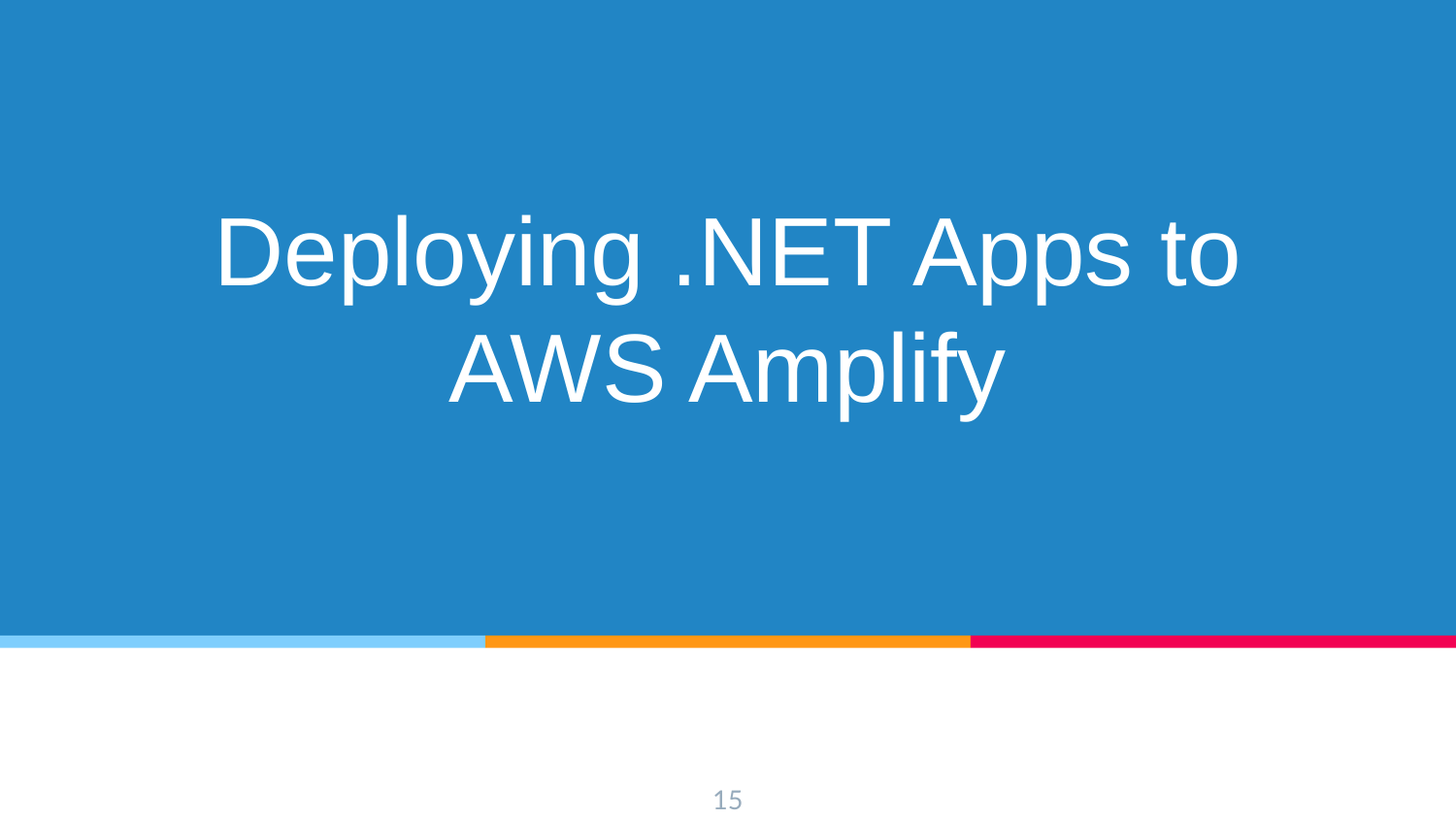

# Deploying .NET Apps to AWS Amplify
15